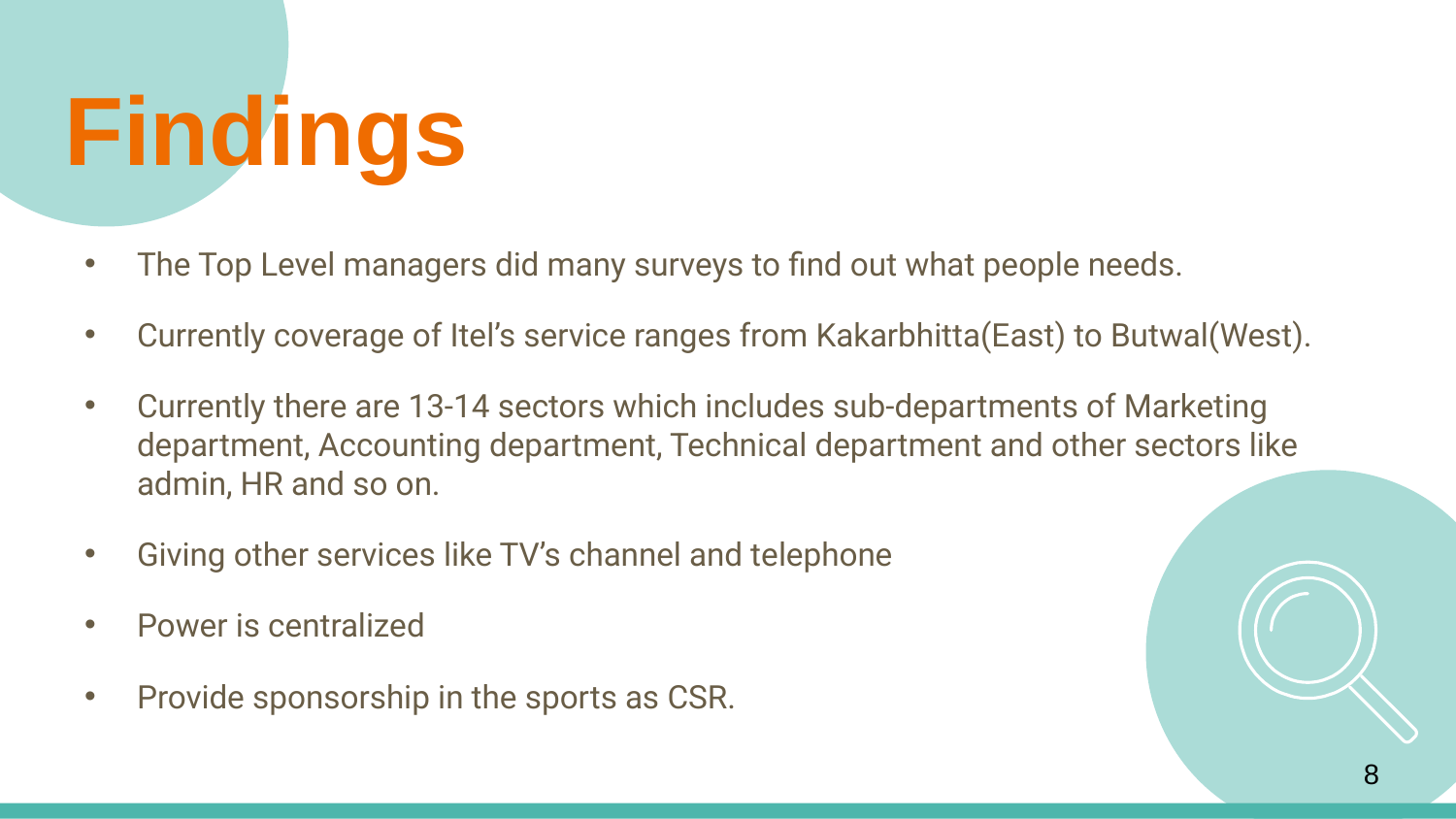

# Findings
The Top Level managers did many surveys to find out what people needs.
Currently coverage of Itel’s service ranges from Kakarbhitta(East) to Butwal(West).
Currently there are 13-14 sectors which includes sub-departments of Marketing department, Accounting department, Technical department and other sectors like admin, HR and so on.
Giving other services like TV’s channel and telephone
Power is centralized
Provide sponsorship in the sports as CSR.

8